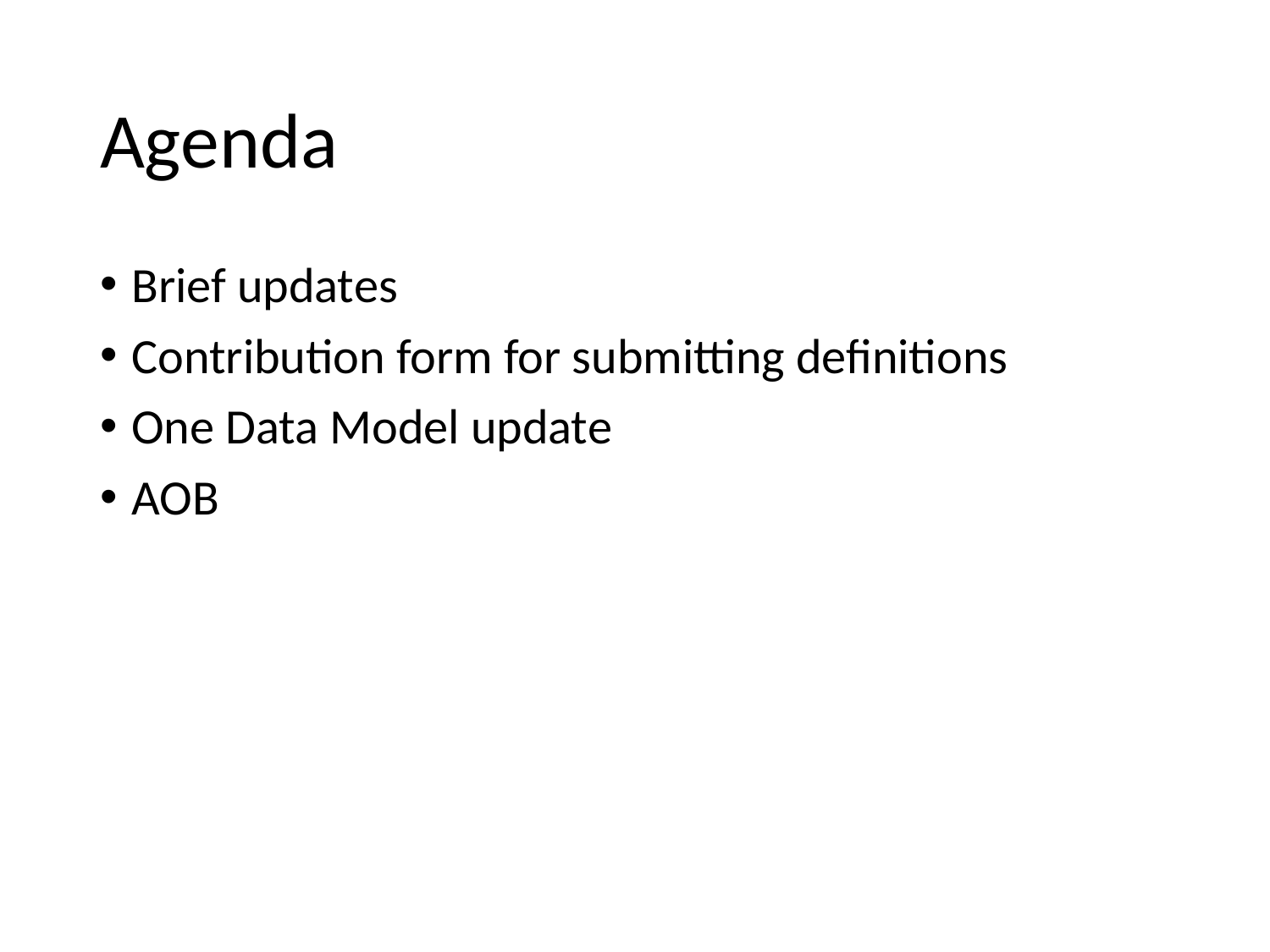

# Agenda
Brief updates
Contribution form for submitting definitions
One Data Model update
AOB